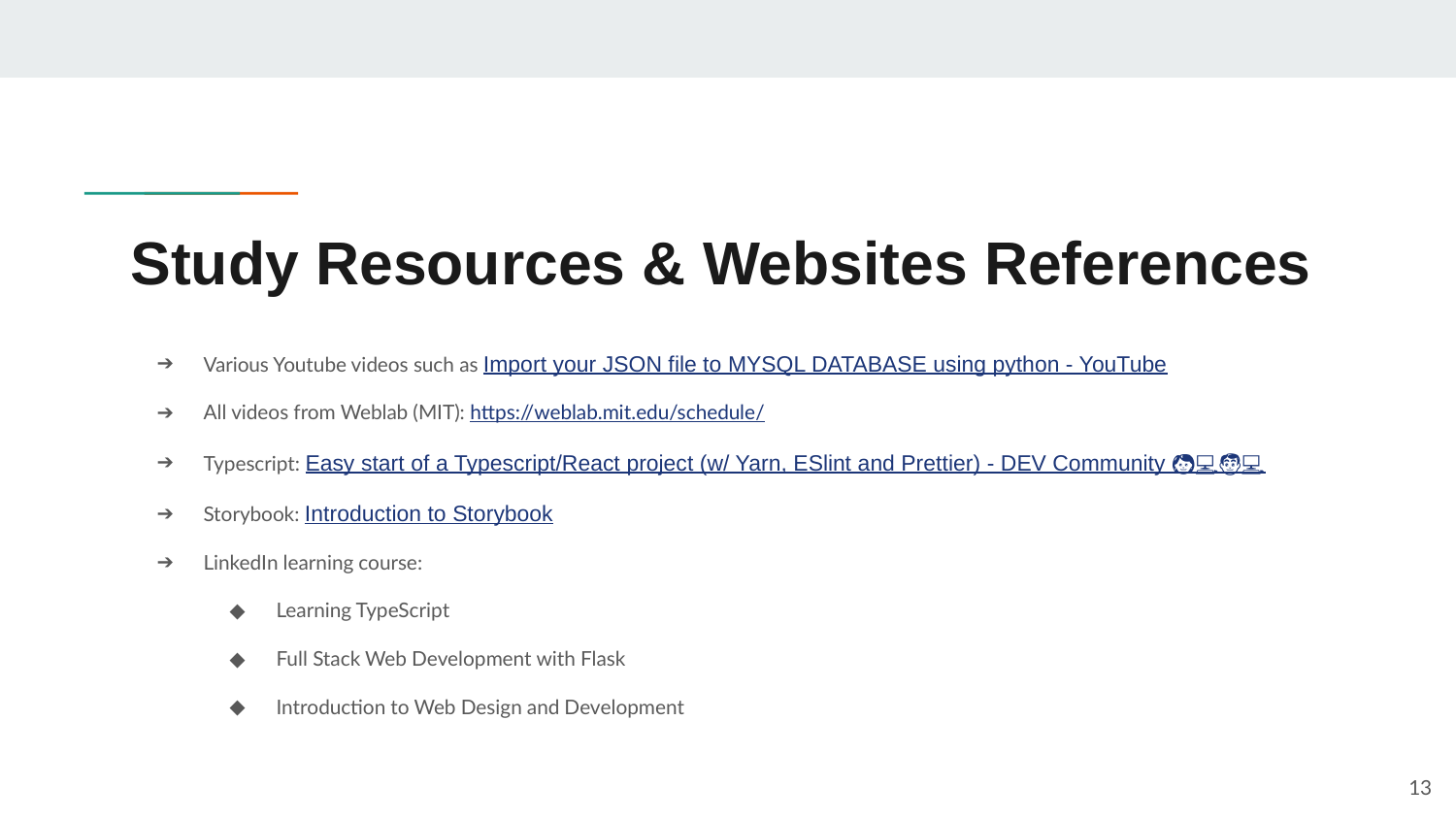

# Study Resources & Websites References
Various Youtube videos such as Import your JSON file to MYSQL DATABASE using python - YouTube
All videos from Weblab (MIT): https://weblab.mit.edu/schedule/
Typescript: Easy start of a Typescript/React project (w/ Yarn, ESlint and Prettier) - DEV Community 👩‍💻👨‍💻
Storybook: Introduction to Storybook
LinkedIn learning course:
Learning TypeScript
Full Stack Web Development with Flask
Introduction to Web Design and Development
13